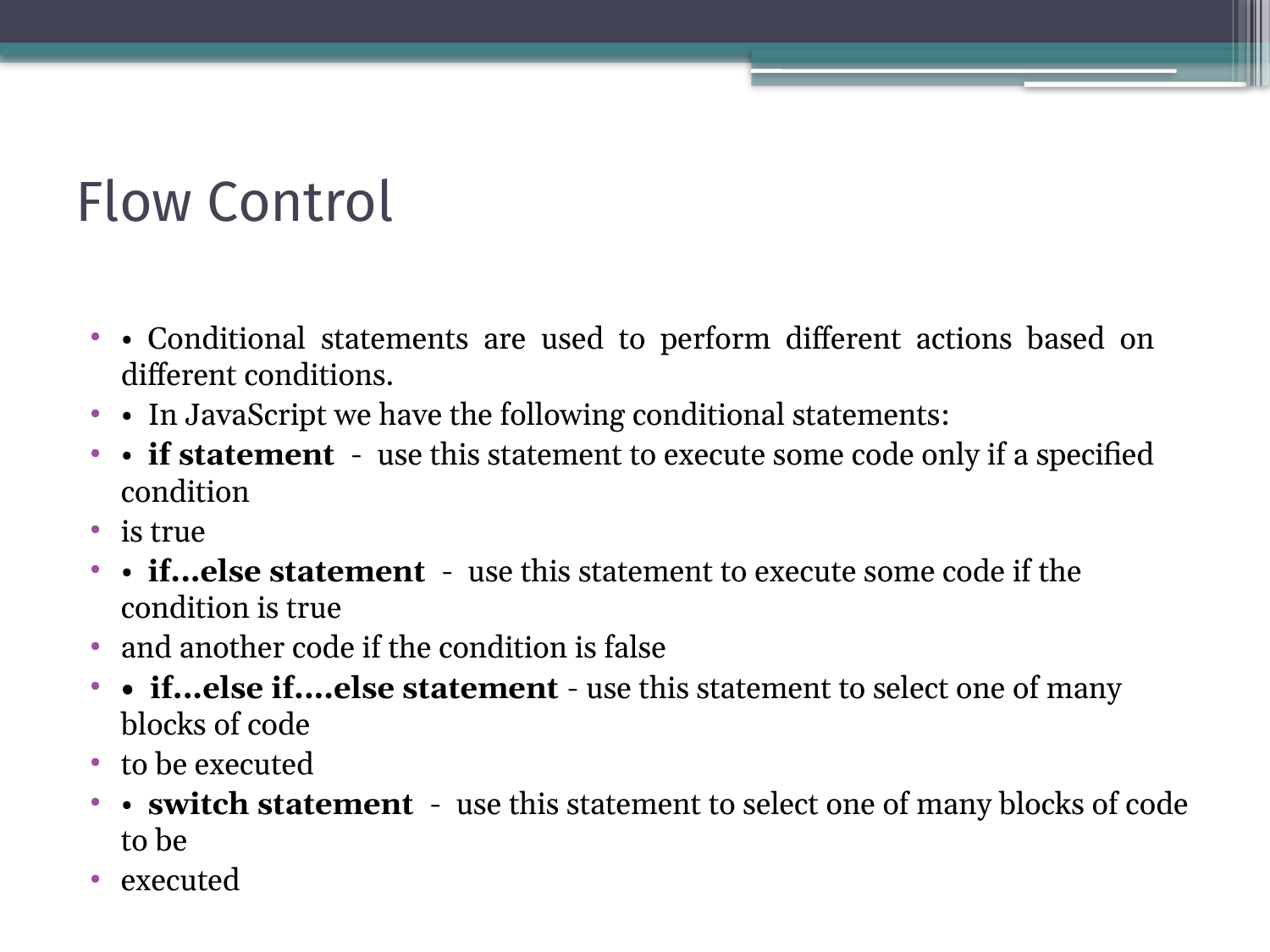

# Flow Control
•  Conditional  statements  are  used  to  perform  different  actions  based  on  different conditions.
•  In JavaScript we have the following conditional statements:
•  if statement  -  use this statement to execute some code only if a specified condition
is true
•  if...else statement  -  use this statement to execute some code if the condition is true
and another code if the condition is false
•  if...else if....else statement - use this statement to select one of many blocks of code
to be executed
•  switch statement  -  use this statement to select one of many blocks of code to be
executed